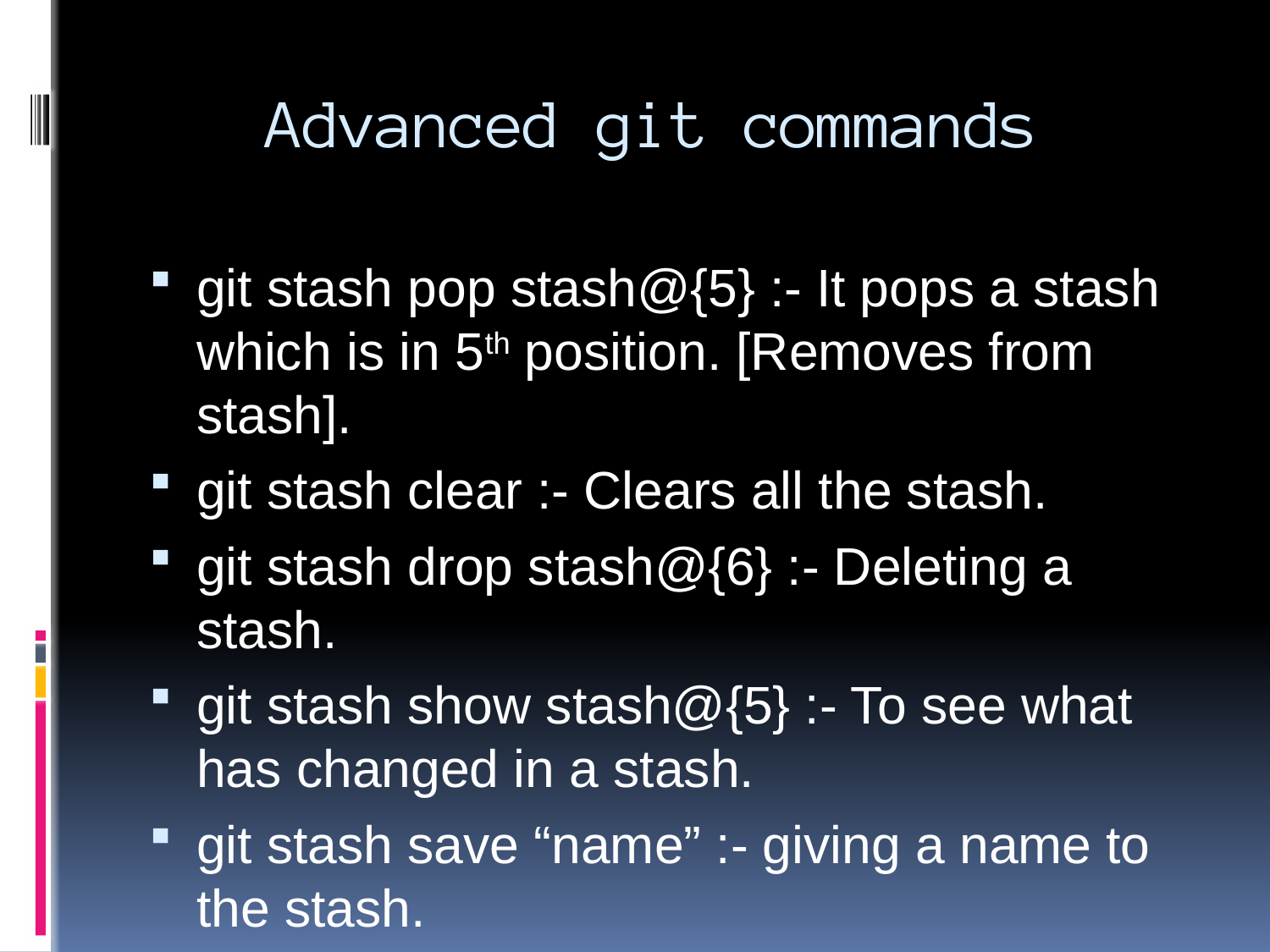

# Advanced git commands
git stash pop stash@{5} :- It pops a stash which is in 5th position. [Removes from stash].
git stash clear :- Clears all the stash.
git stash drop stash@{6} :- Deleting a stash.
git stash show stash@{5} :- To see what has changed in a stash.
git stash save “name” :- giving a name to the stash.